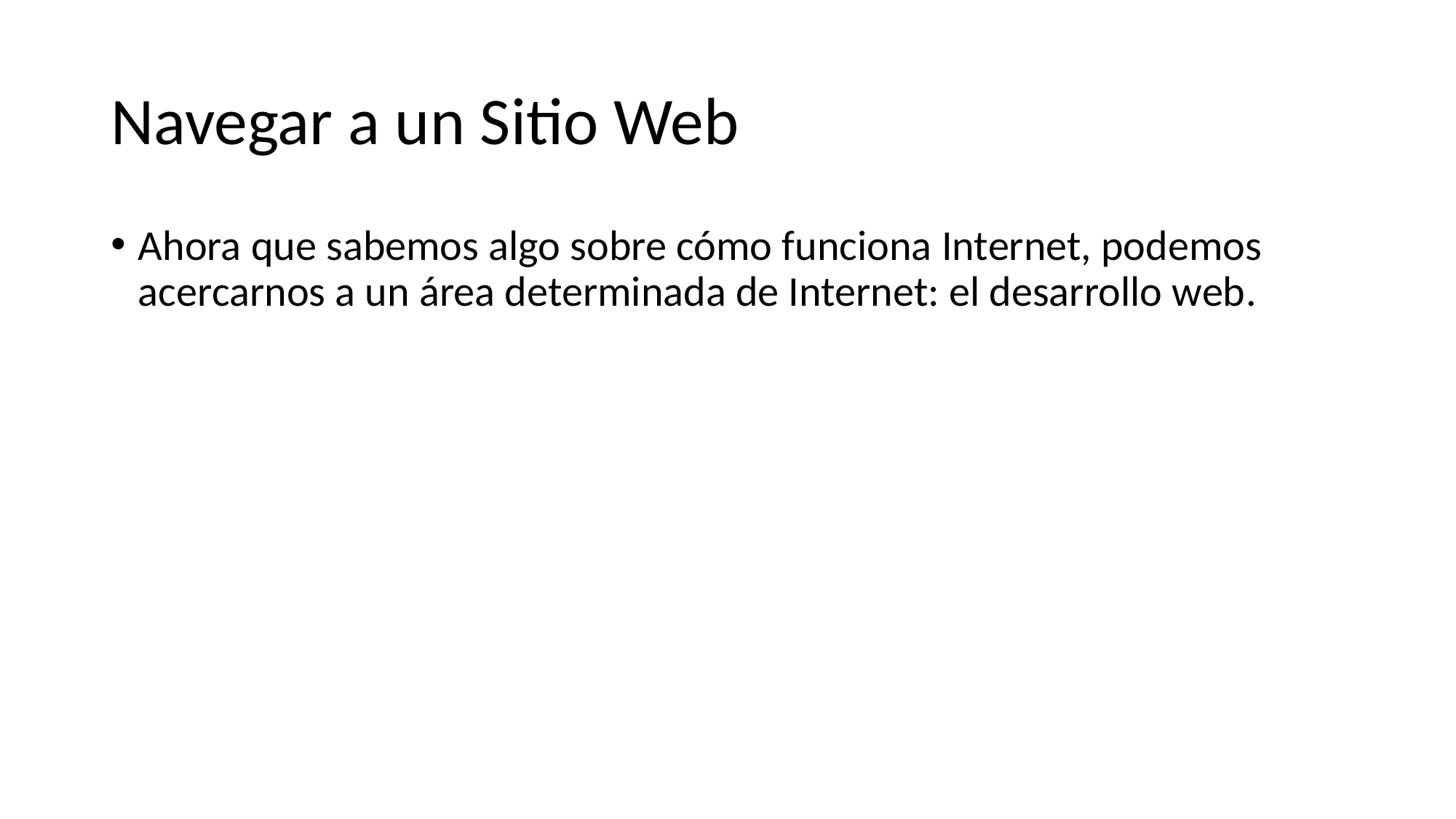

# Navegar a un Sitio Web
Ahora que sabemos algo sobre cómo funciona Internet, podemos acercarnos a un área determinada de Internet: el desarrollo web.